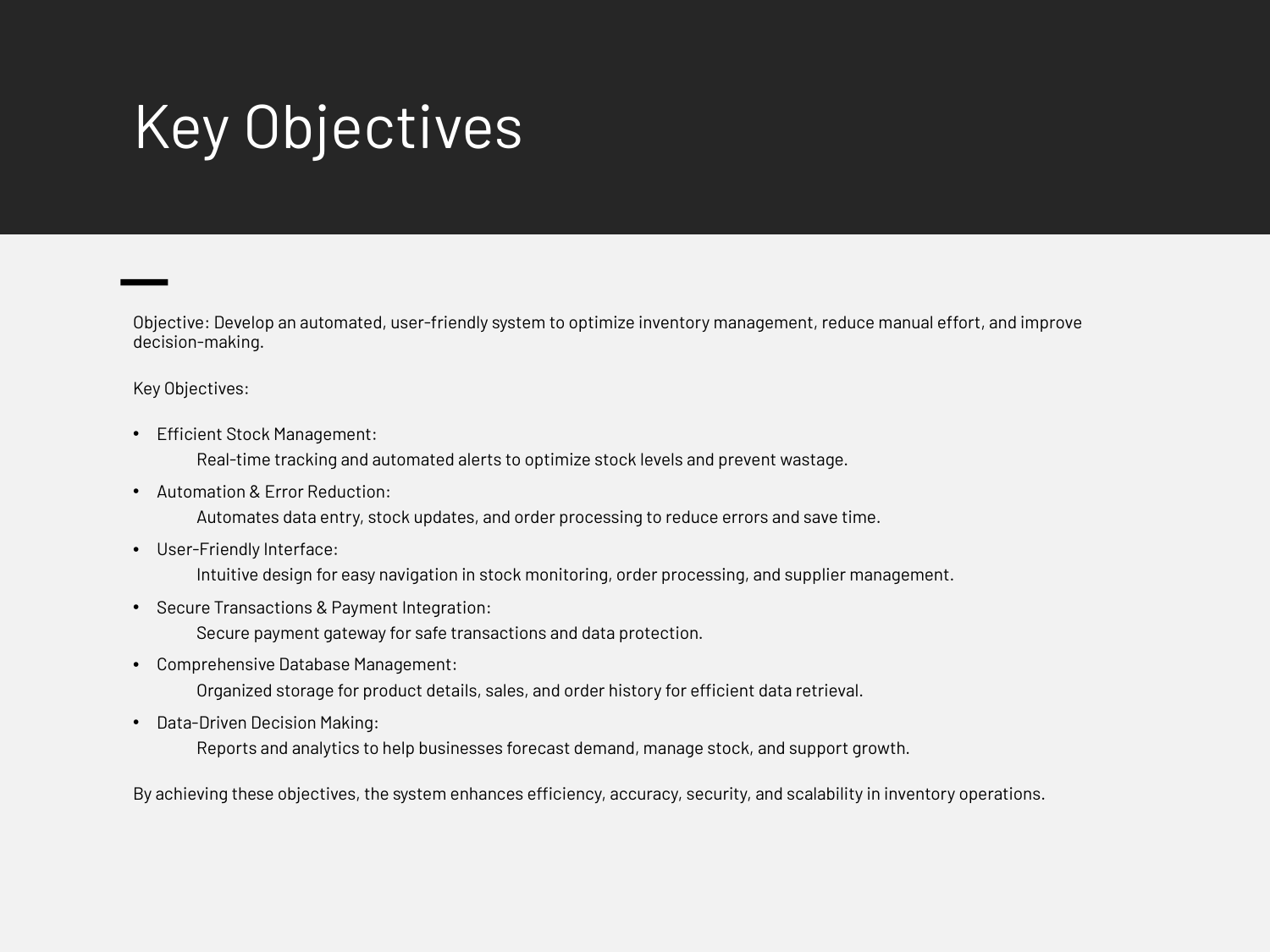

# Key Objectives

Objective: Develop an automated, user-friendly system to optimize inventory management, reduce manual effort, and improve decision-making.
Key Objectives:
Efficient Stock Management:
Real-time tracking and automated alerts to optimize stock levels and prevent wastage.
Automation & Error Reduction:
Automates data entry, stock updates, and order processing to reduce errors and save time.
User-Friendly Interface:
Intuitive design for easy navigation in stock monitoring, order processing, and supplier management.
Secure Transactions & Payment Integration:
Secure payment gateway for safe transactions and data protection.
Comprehensive Database Management:
Organized storage for product details, sales, and order history for efficient data retrieval.
Data-Driven Decision Making:
Reports and analytics to help businesses forecast demand, manage stock, and support growth.
By achieving these objectives, the system enhances efficiency, accuracy, security, and scalability in inventory operations.